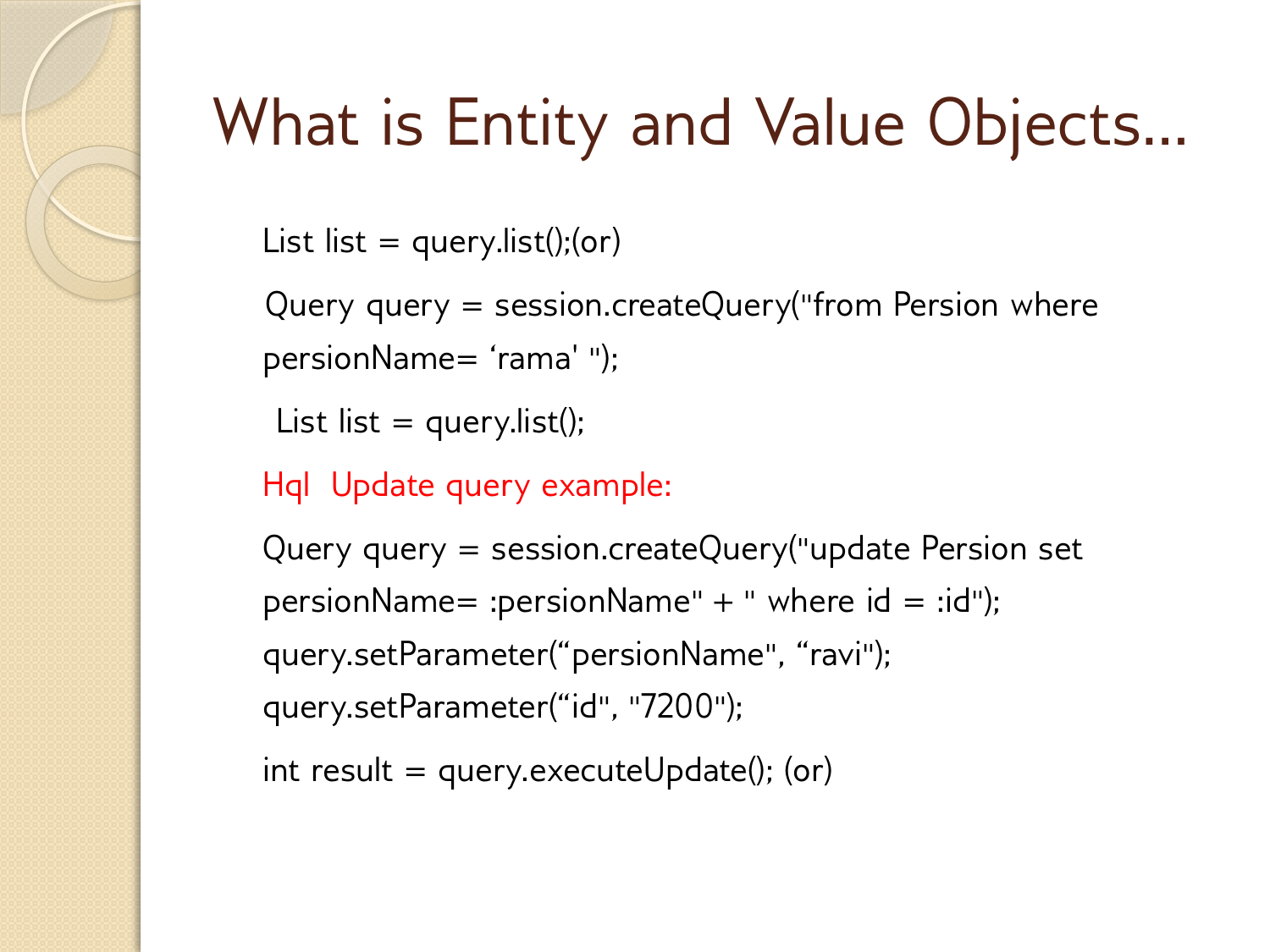

# What is Entity and Value Objects…
	List list = query.list();(or)
    Query query = session.createQuery("from Persion where persionName= ‘rama' ");
     List list = query.list();
	Hql  Update query example:
	Query query = session.createQuery("update Persion set persionName= :persionName" + " where id = :id"); query.setParameter(“persionName", “ravi"); query.setParameter(“id", "7200");
	int result = query.executeUpdate(); (or)